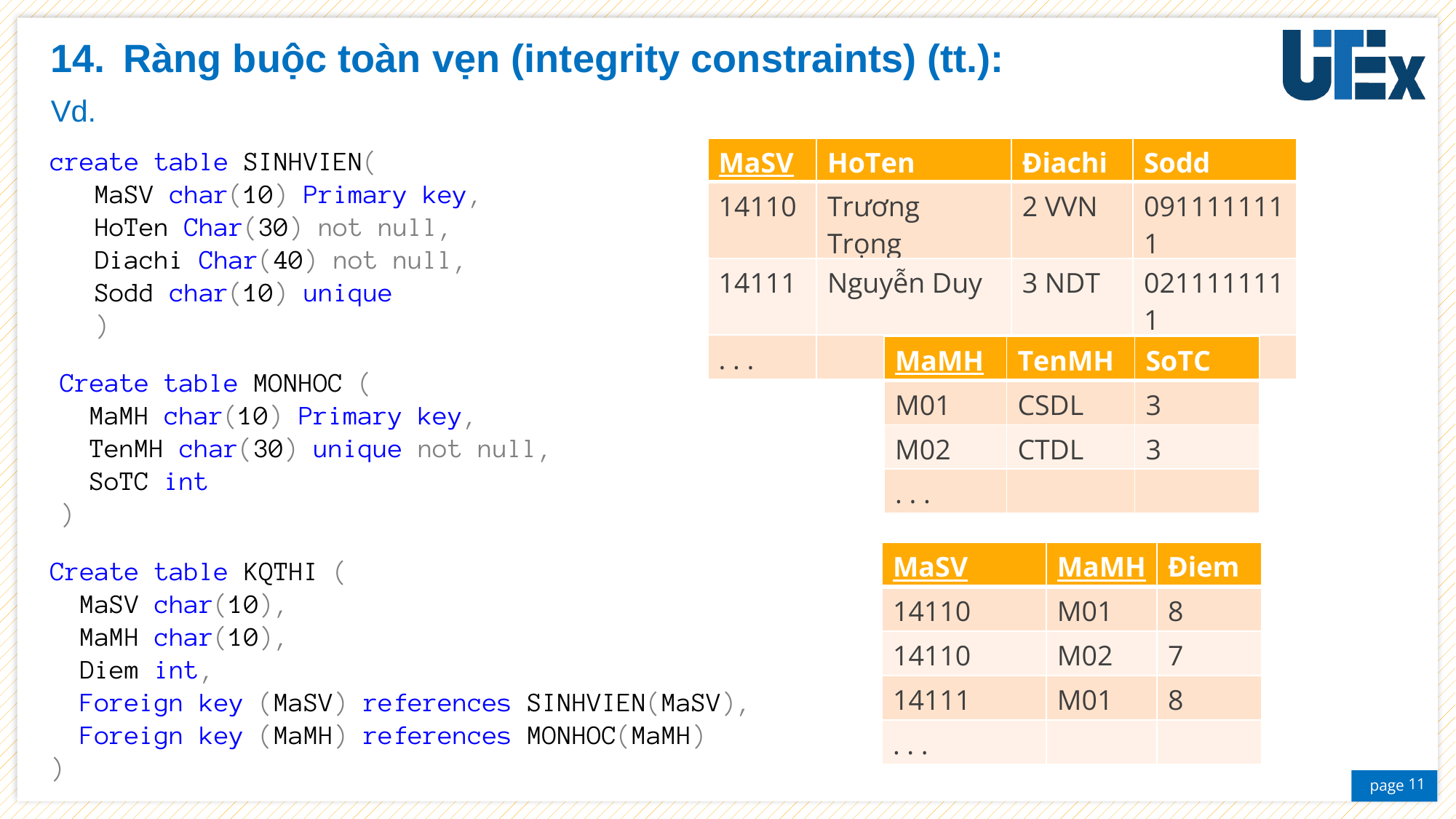

Ràng buộc toàn vẹn (integrity constraints) (tt.):
Vd.
create table SINHVIEN(
   MaSV char(10) Primary key,
   HoTen Char(30) not null,
   Diachi Char(40) not null,
   Sodd char(10) unique
   )
| MaSV | HoTen | Điachi | Sodd |
| --- | --- | --- | --- |
| 14110 | Trương Trọng | 2 VVN | 0911111111 |
| 14111 | Nguyễn Duy | 3 NDT | 0211111111 |
| . . . |  |  |  |
| MaMH | TenMH | SoTC |
| --- | --- | --- |
| M01 | CSDL | 3 |
| M02 | CTDL | 3 |
| . . . |  |  |
Create table MONHOC (
  MaMH char(10) Primary key,
  TenMH char(30) unique not null,
  SoTC int
)
| MaSV | MaMH | Điem |
| --- | --- | --- |
| 14110 | M01 | 8 |
| 14110 | M02 | 7 |
| 14111 | M01 | 8 |
| . . . |  |  |
Create table KQTHI (
  MaSV char(10),
  MaMH char(10),
  Diem int,
  Foreign key (MaSV) references SINHVIEN(MaSV),
  Foreign key (MaMH) references MONHOC(MaMH)
)
11